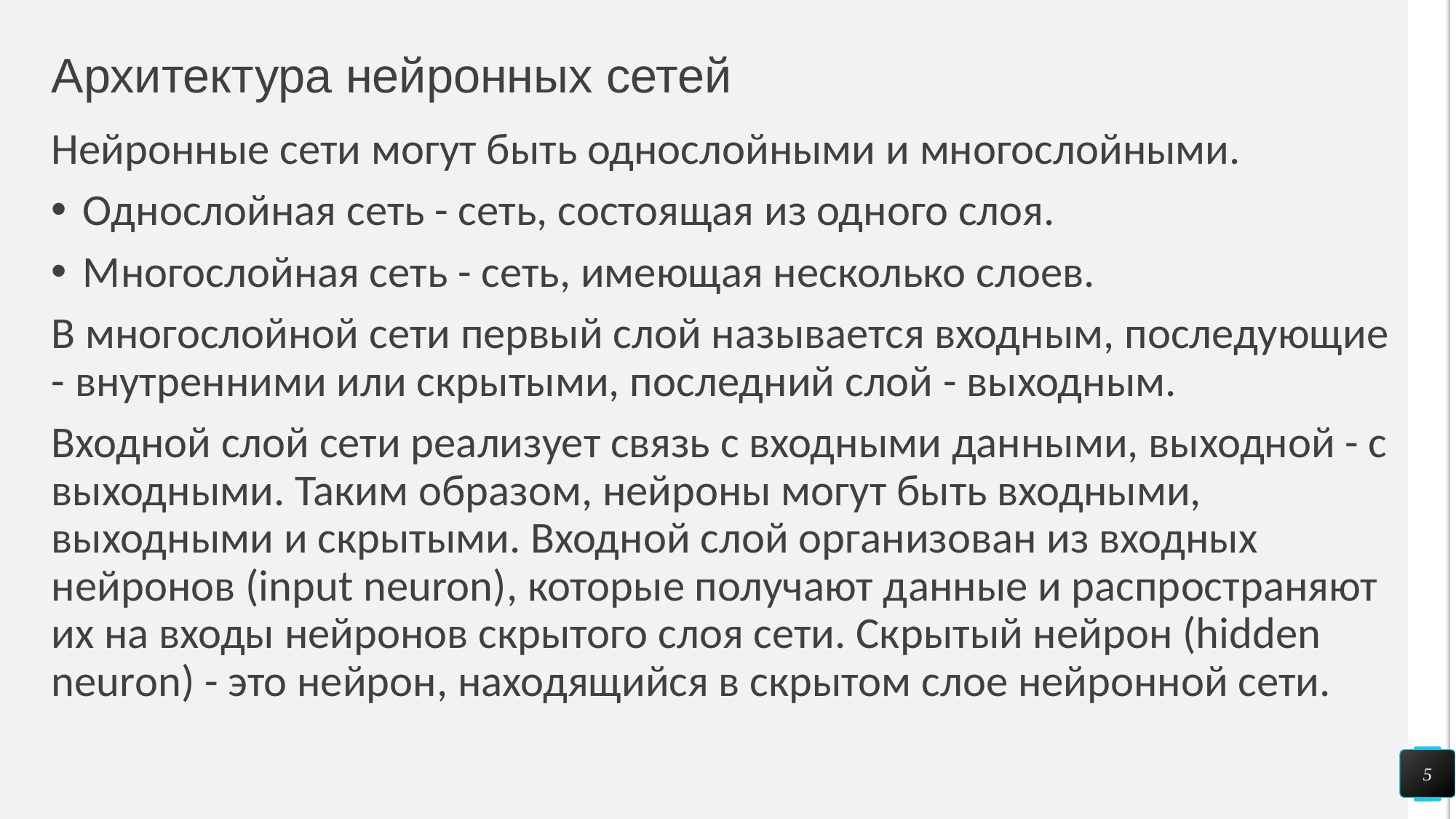

# Архитектура нейронных сетей
Нейронные сети могут быть однослойными и многослойными.
Однослойная сеть - сеть, состоящая из одного слоя.
Многослойная сеть - сеть, имеющая несколько слоев.
В многослойной сети первый слой называется входным, последующие - внутренними или скрытыми, последний слой - выходным.
Входной слой сети реализует связь с входными данными, выходной - с выходными. Таким образом, нейроны могут быть входными, выходными и скрытыми. Входной слой организован из входных нейронов (input neuron), которые получают данные и распространяют их на входы нейронов скрытого слоя сети. Скрытый нейрон (hidden neuron) - это нейрон, находящийся в скрытом слое нейронной сети.

5